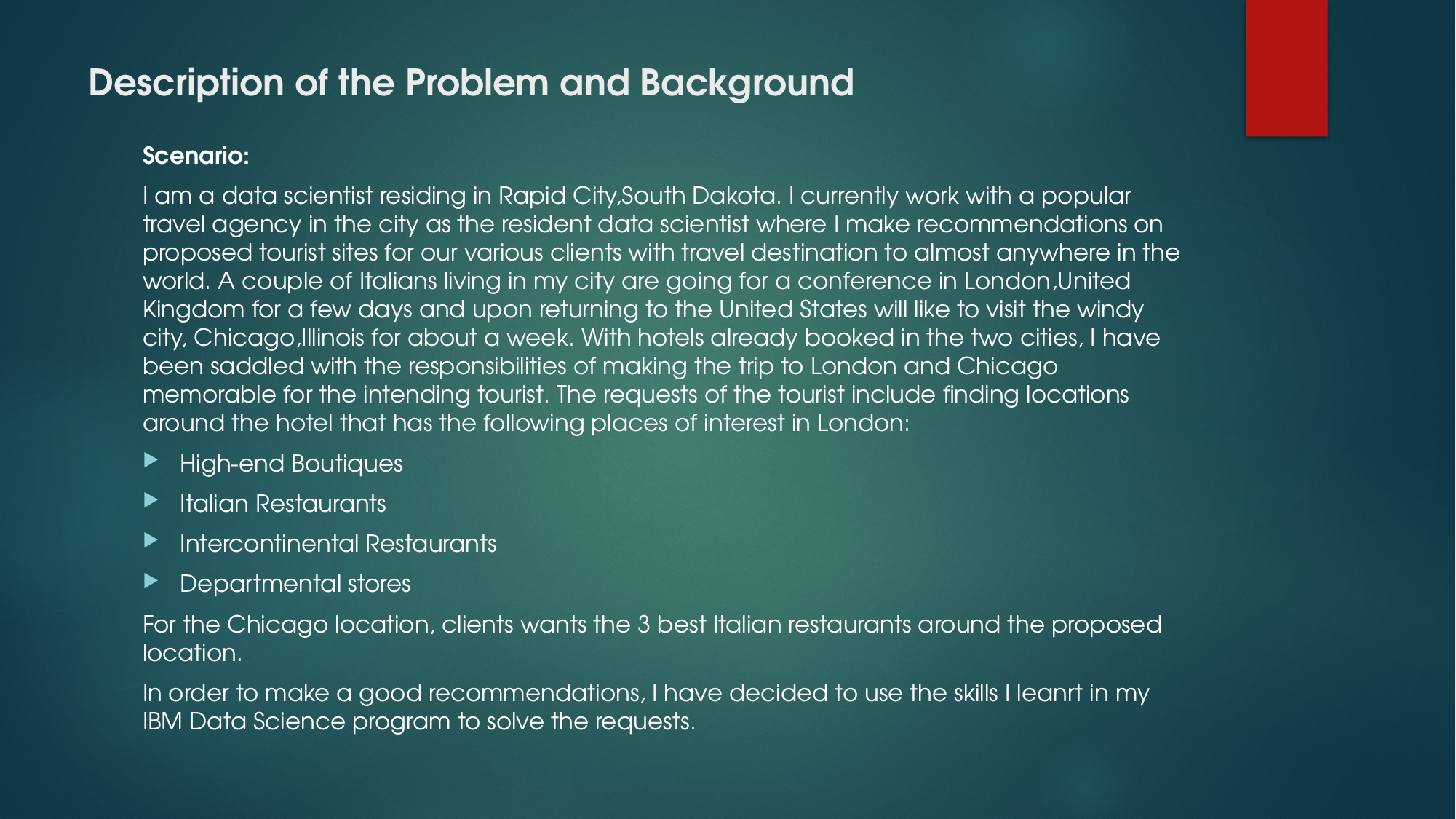

# Description of the Problem and Background
Scenario:
I am a data scientist residing in Rapid City,South Dakota. I currently work with a popular travel agency in the city as the resident data scientist where I make recommendations on proposed tourist sites for our various clients with travel destination to almost anywhere in the world. A couple of Italians living in my city are going for a conference in London,United Kingdom for a few days and upon returning to the United States will like to visit the windy city, Chicago,Illinois for about a week. With hotels already booked in the two cities, I have been saddled with the responsibilities of making the trip to London and Chicago memorable for the intending tourist. The requests of the tourist include finding locations around the hotel that has the following places of interest in London:
High-end Boutiques
Italian Restaurants
Intercontinental Restaurants
Departmental stores
For the Chicago location, clients wants the 3 best Italian restaurants around the proposed location.
In order to make a good recommendations, I have decided to use the skills I leanrt in my IBM Data Science program to solve the requests.